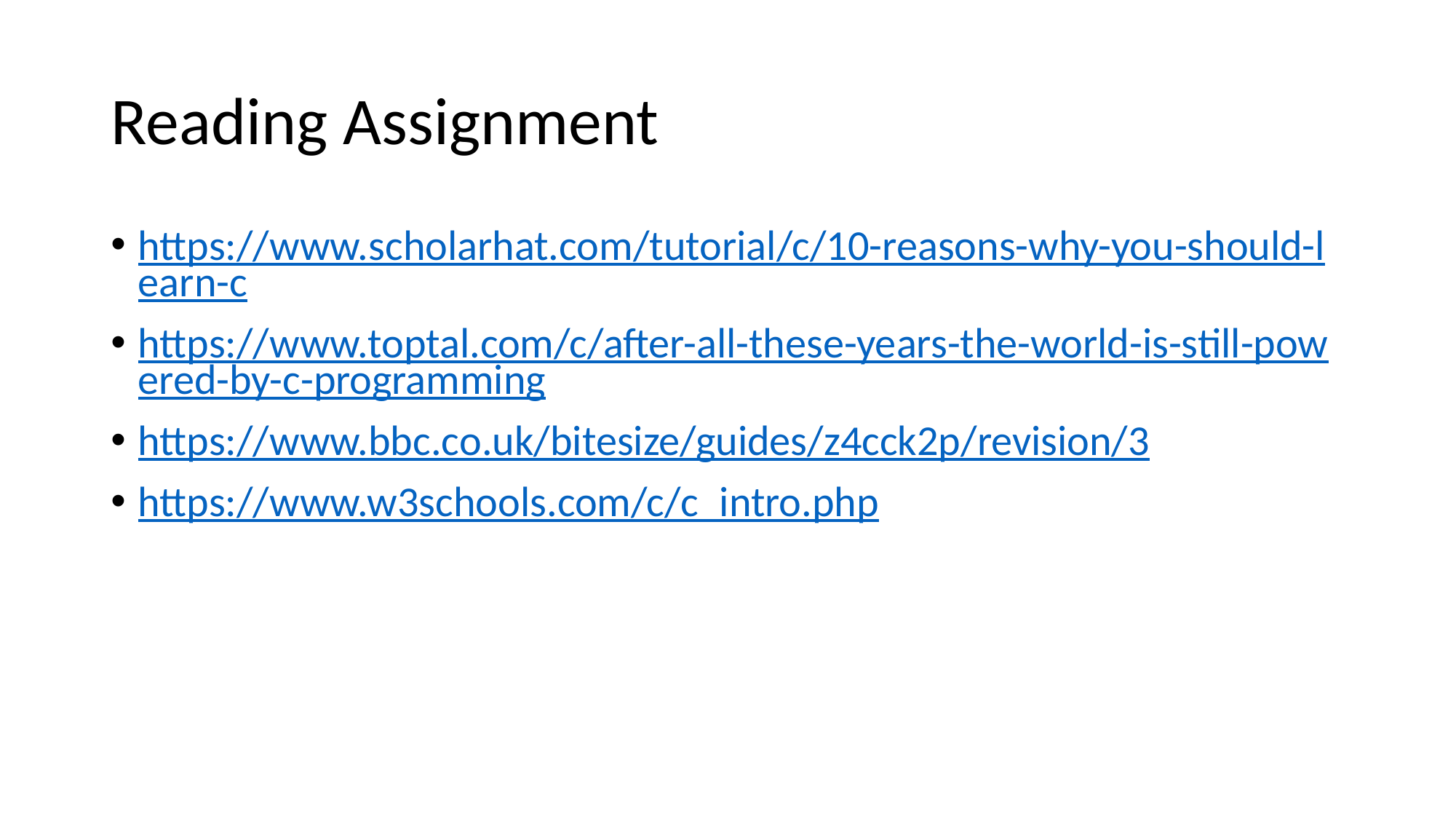

# Reading Assignment
https://www.scholarhat.com/tutorial/c/10-reasons-why-you-should-learn-c
https://www.toptal.com/c/after-all-these-years-the-world-is-still-powered-by-c-programming
https://www.bbc.co.uk/bitesize/guides/z4cck2p/revision/3
https://www.w3schools.com/c/c_intro.php